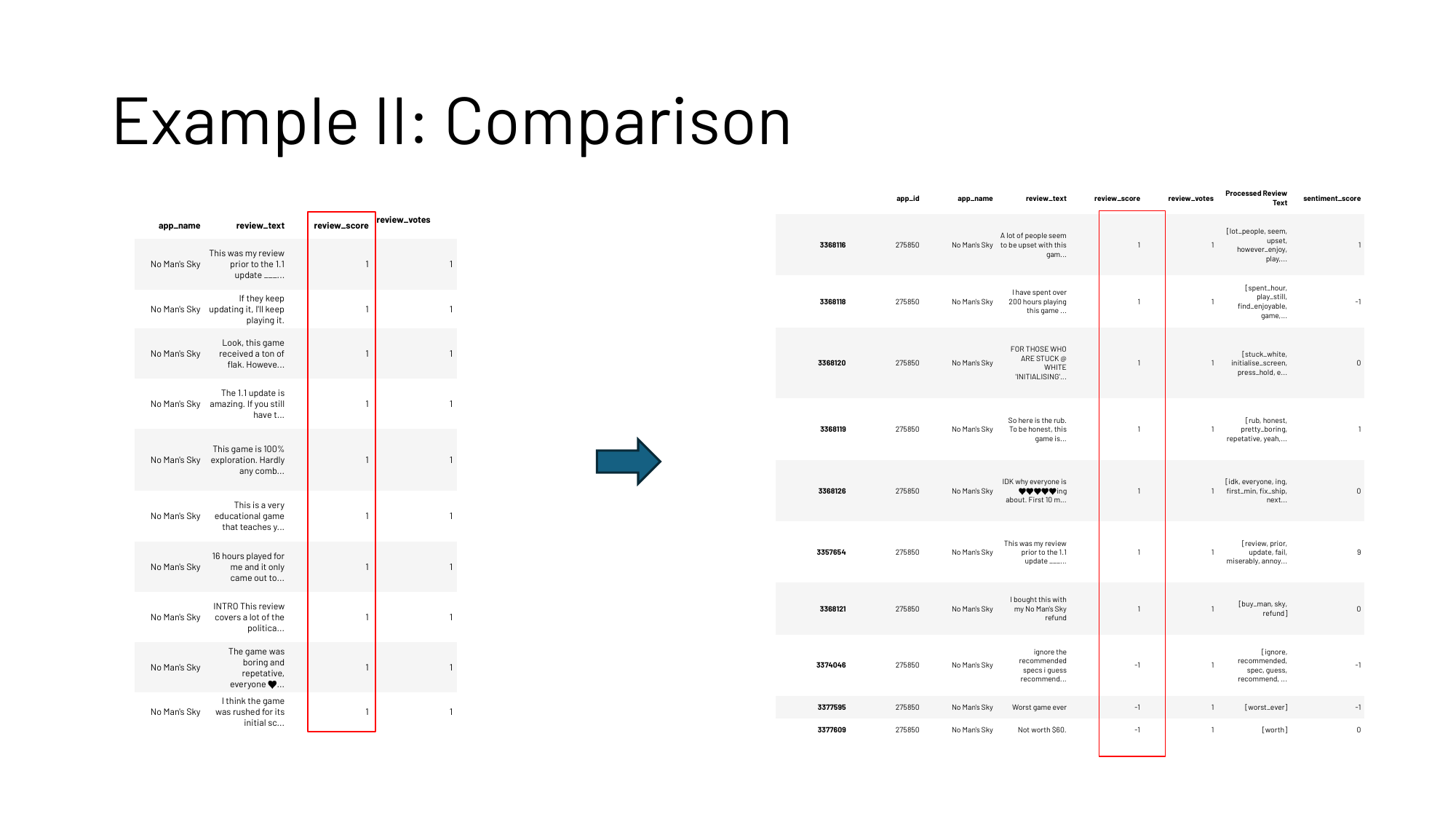

# Example II: Comparison
|  | app\_id | app\_name | review\_text | review\_score | review\_votes | Processed Review Text | sentiment\_score |
| --- | --- | --- | --- | --- | --- | --- | --- |
| 3368116 | 275850 | No Man's Sky | A lot of people seem to be upset with this gam... | 1 | 1 | [lot\_people, seem, upset, however\_enjoy, play,... | 1 |
| 3368118 | 275850 | No Man's Sky | I have spent over 200 hours playing this game ... | 1 | 1 | [spent\_hour, play\_still, find\_enjoyable, game,... | -1 |
| 3368120 | 275850 | No Man's Sky | FOR THOSE WHO ARE STUCK @ WHITE 'INITIALISING'... | 1 | 1 | [stuck\_white, initialise\_screen, press\_hold, e... | 0 |
| 3368119 | 275850 | No Man's Sky | So here is the rub. To be honest, this game is... | 1 | 1 | [rub, honest, pretty\_boring, repetative, yeah,... | 1 |
| 3368126 | 275850 | No Man's Sky | IDK why everyone is ♥♥♥♥♥ing about. First 10 m... | 1 | 1 | [idk, everyone, ing, first\_min, fix\_ship, next... | 0 |
| 3357654 | 275850 | No Man's Sky | This was my review prior to the 1.1 update \_\_\_... | 1 | 1 | [review, prior, update, fail, miserably, annoy... | 9 |
| 3368121 | 275850 | No Man's Sky | I bought this with my No Man's Sky refund | 1 | 1 | [buy\_man, sky, refund] | 0 |
| 3374046 | 275850 | No Man's Sky | ignore the recommended specs i guess recommend... | -1 | 1 | [ignore, recommended, spec, guess, recommend, ... | -1 |
| 3377595 | 275850 | No Man's Sky | Worst game ever | -1 | 1 | [worst\_ever] | -1 |
| 3377609 | 275850 | No Man's Sky | Not worth $60. | -1 | 1 | [worth] | 0 |

| app\_name | review\_text | review\_score | review\_votes |
| --- | --- | --- | --- |
| No Man's Sky | This was my review prior to the 1.1 update \_\_\_... | 1 | 1 |
| No Man's Sky | If they keep updating it, I'll keep playing it. | 1 | 1 |
| No Man's Sky | Look, this game received a ton of flak. Howeve... | 1 | 1 |
| No Man's Sky | The 1.1 update is amazing. If you still have t... | 1 | 1 |
| No Man's Sky | This game is 100% exploration. Hardly any comb... | 1 | 1 |
| No Man's Sky | This is a very educational game that teaches y... | 1 | 1 |
| No Man's Sky | 16 hours played for me and it only came out to... | 1 | 1 |
| No Man's Sky | INTRO This review covers a lot of the politica... | 1 | 1 |
| No Man's Sky | The game was boring and repetative, everyone ♥... | 1 | 1 |
| No Man's Sky | I think the game was rushed for its initial sc... | 1 | 1 |